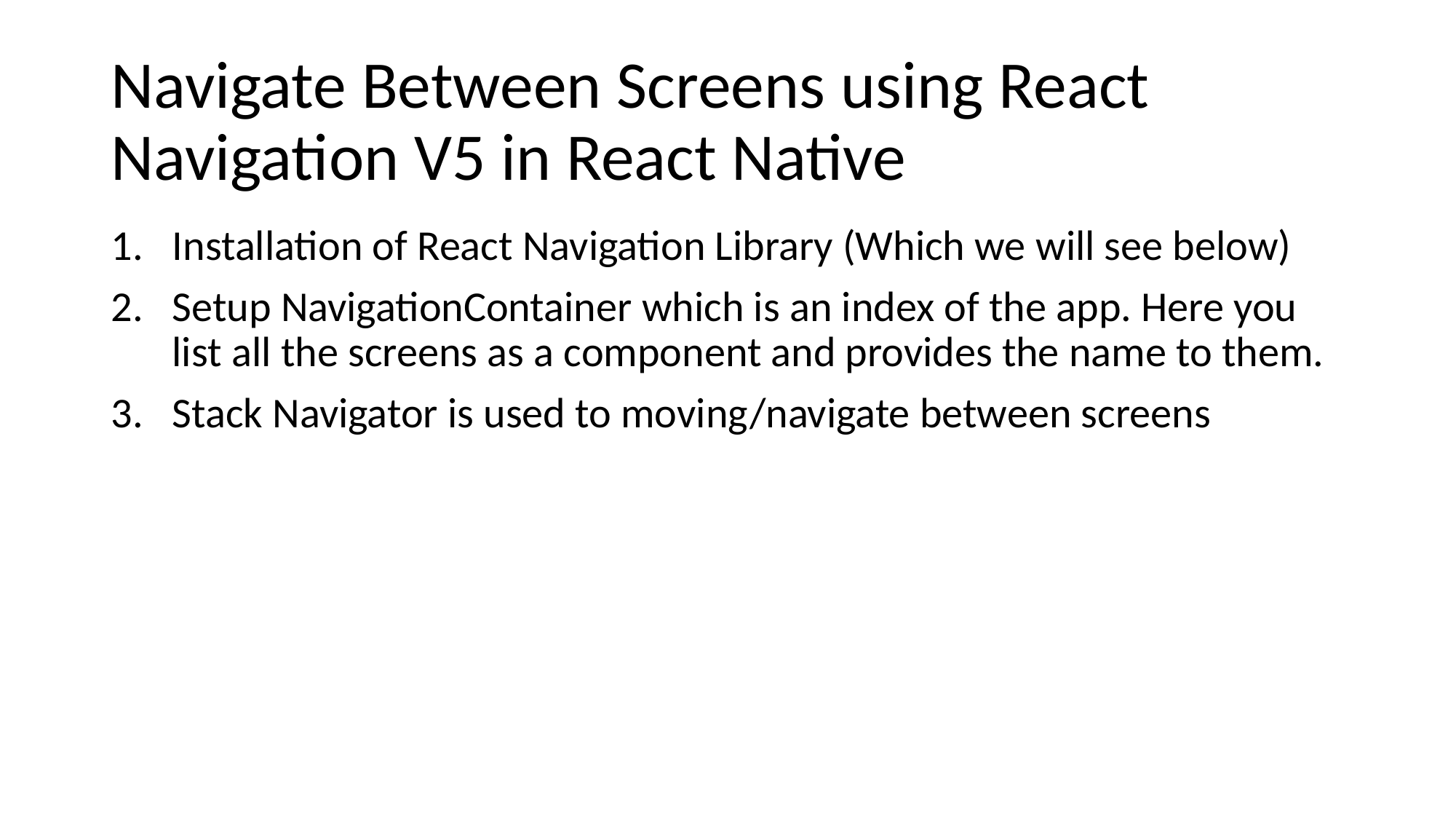

# Navigate Between Screens using React Navigation V5 in React Native
Installation of React Navigation Library (Which we will see below)
Setup NavigationContainer which is an index of the app. Here you list all the screens as a component and provides the name to them.
Stack Navigator is used to moving/navigate between screens